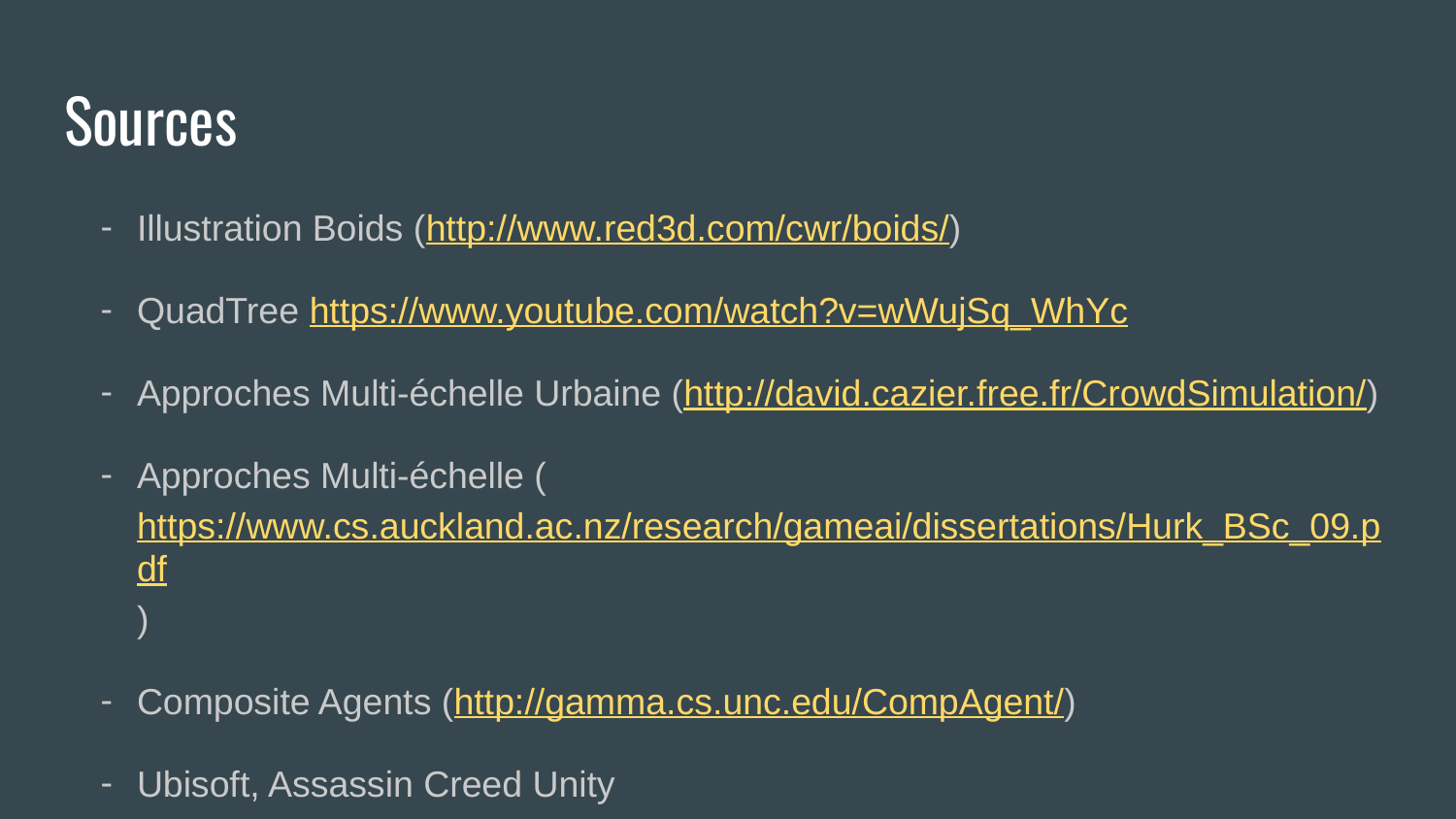

# Sources
Illustration Boids (http://www.red3d.com/cwr/boids/)
QuadTree https://www.youtube.com/watch?v=wWujSq_WhYc
Approches Multi-échelle Urbaine (http://david.cazier.free.fr/CrowdSimulation/)
Approches Multi-échelle (https://www.cs.auckland.ac.nz/research/gameai/dissertations/Hurk_BSc_09.pdf)
Composite Agents (http://gamma.cs.unc.edu/CompAgent/)
Ubisoft, Assassin Creed Unity
Microsoft, Age of Empires II